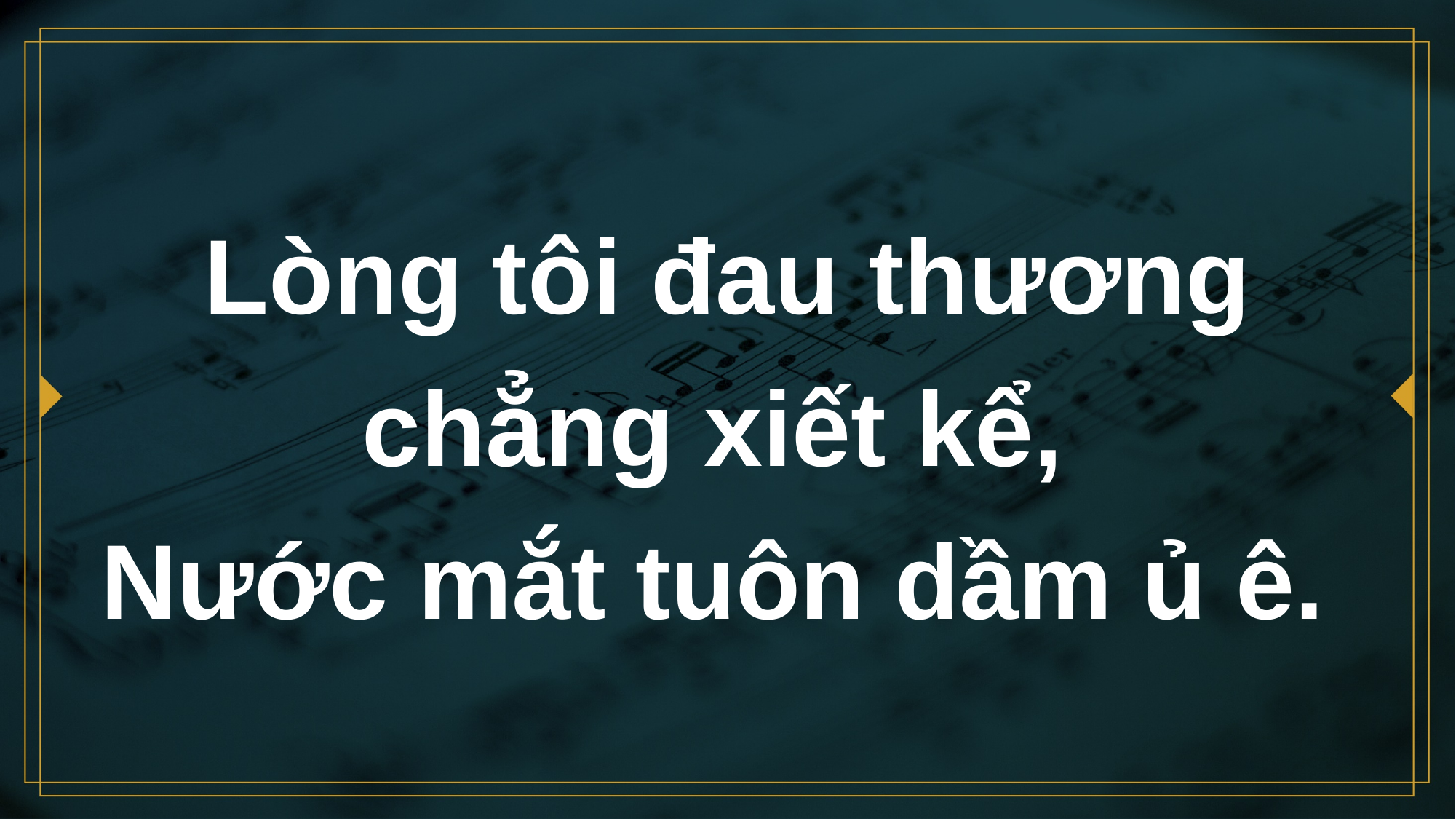

# Lòng tôi đau thương chẳng xiết kể, Nước mắt tuôn dầm ủ ê.